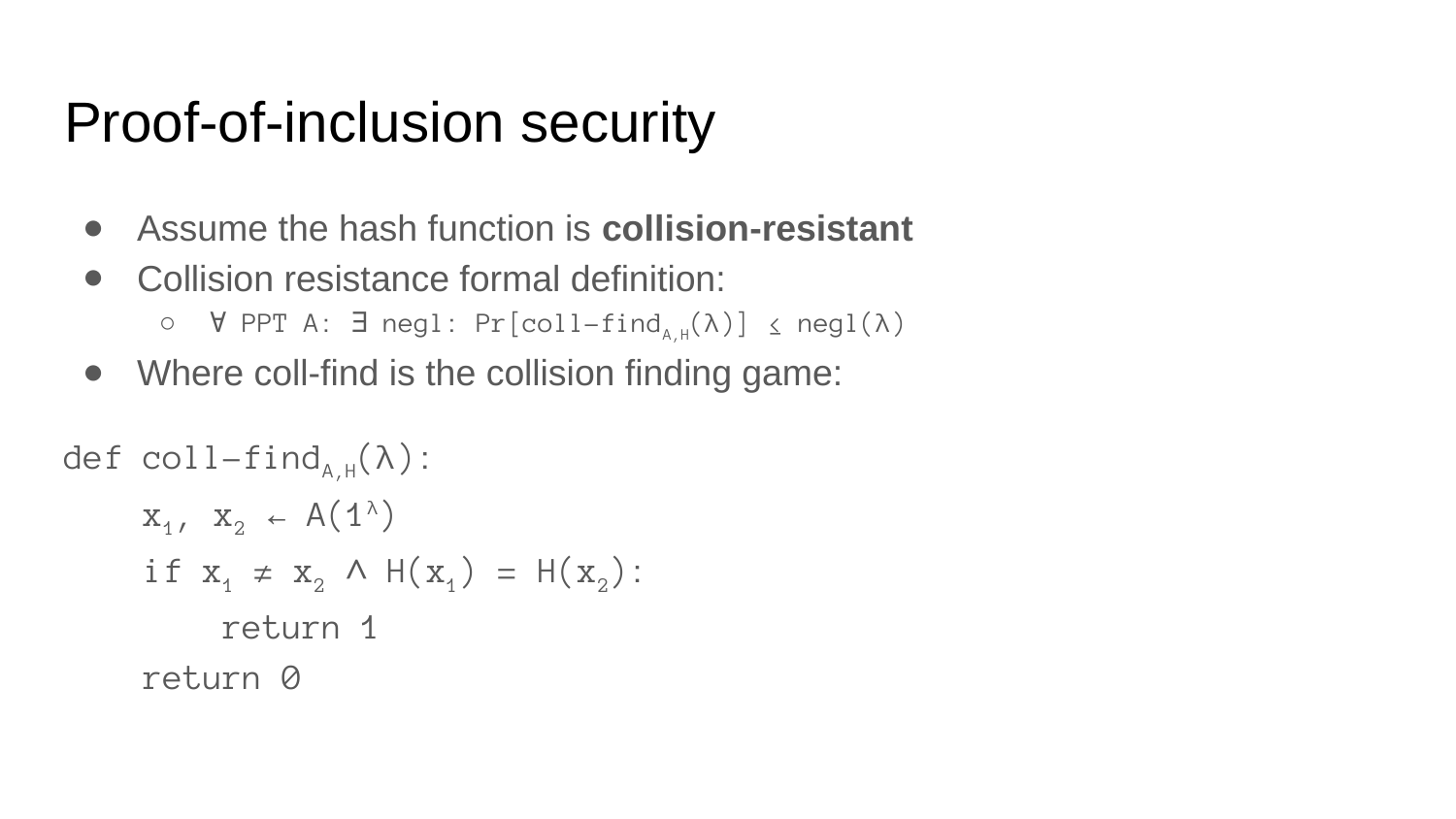

# Proof-of-inclusion security
Assume the hash function is collision-resistant
Collision resistance formal definition:
∀ PPT A: ∃ negl: Pr[coll-findA,H(λ)] ≤ negl(λ)
Where coll-find is the collision finding game:
def coll-findA,H(λ):
    x1, x2 ← A(1λ)
    if x1 ≠ x2 ∧ H(x1) = H(x2):
        return 1
    return 0